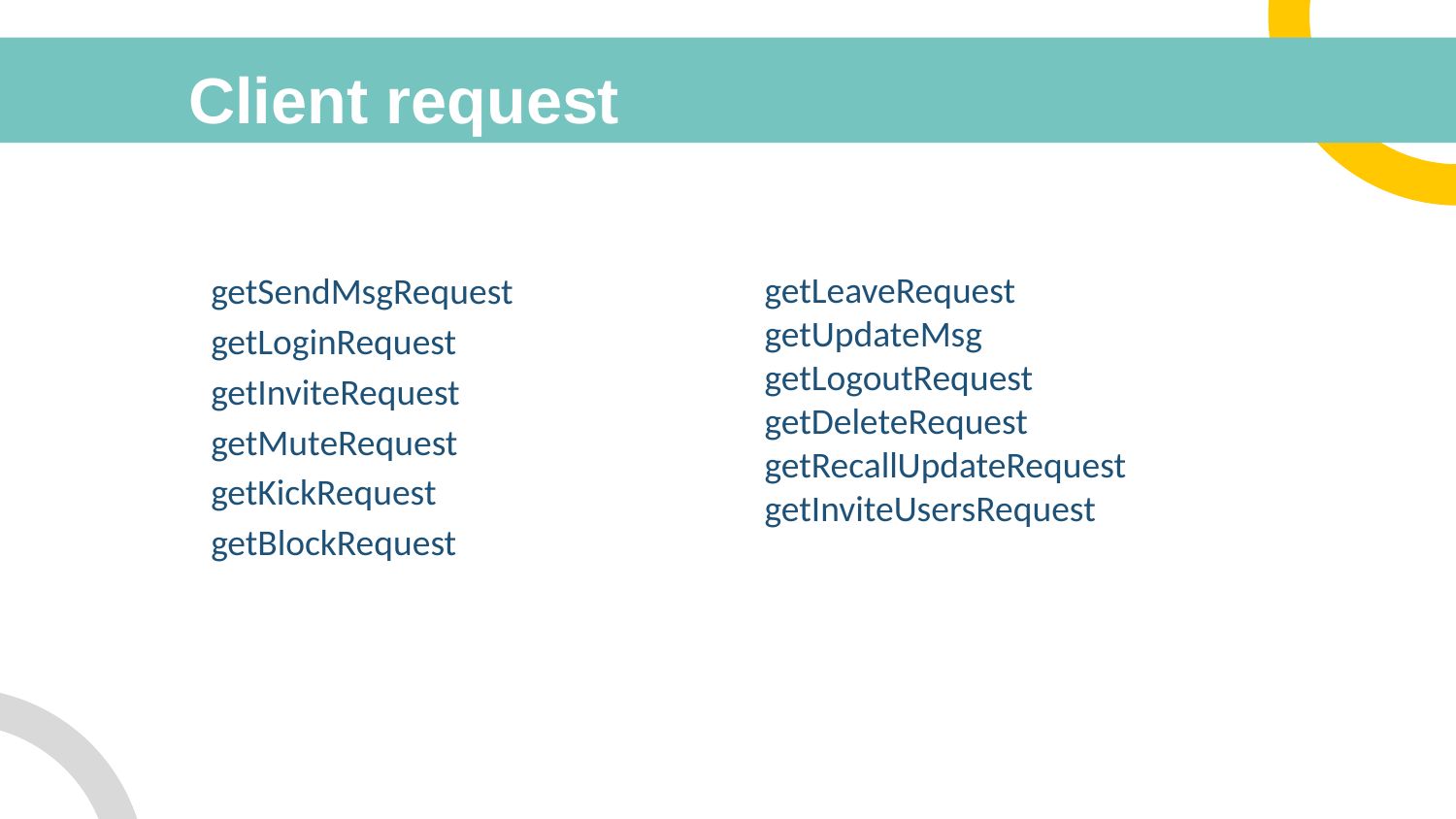

# Client request
getSendMsgRequest
getLoginRequest
getInviteRequest
getMuteRequest
getKickRequest
getBlockRequest
getLeaveRequest
getUpdateMsg
getLogoutRequest
getDeleteRequest
getRecallUpdateRequest
getInviteUsersRequest